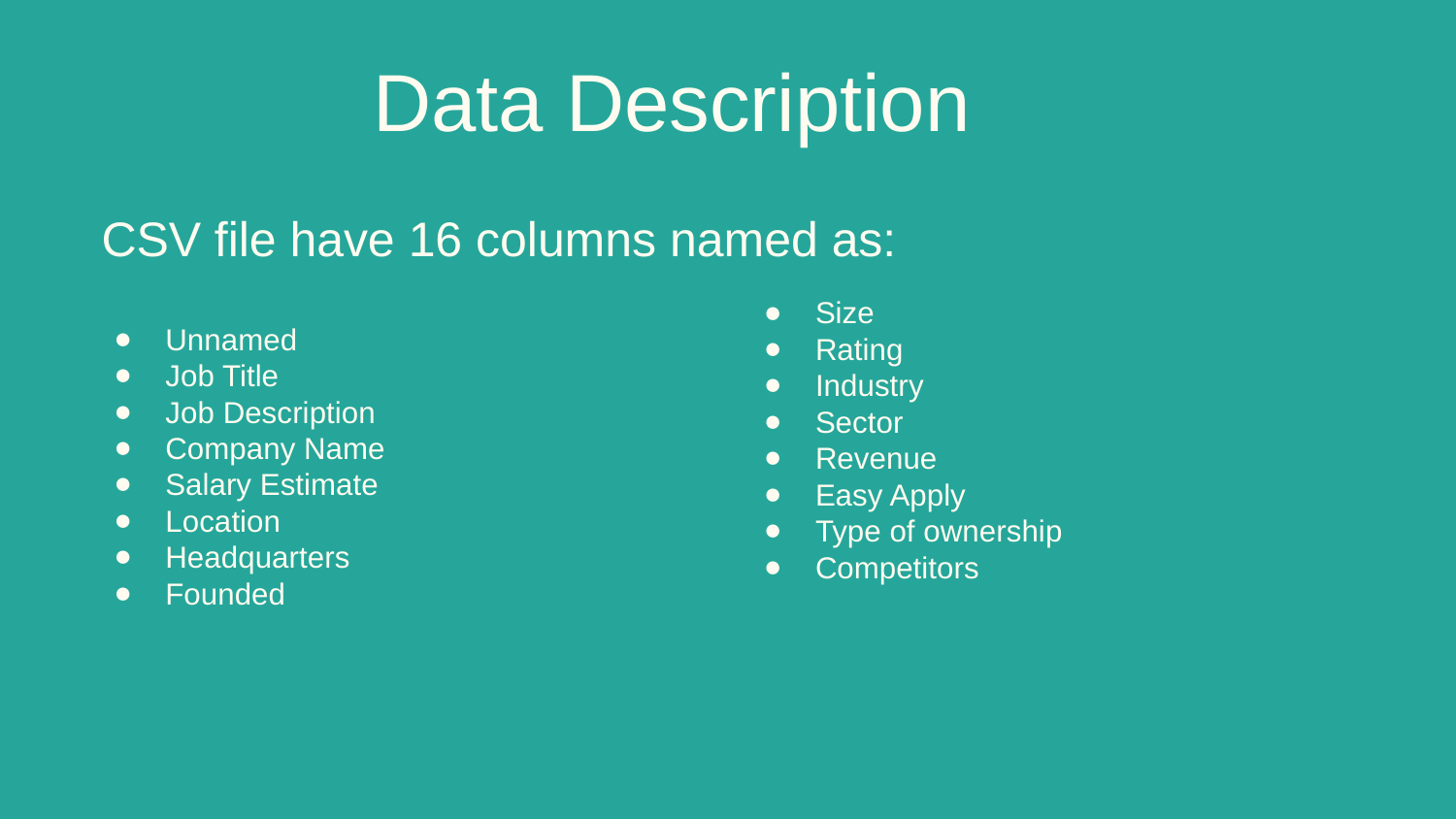

Data Description
# CSV file have 16 columns named as:

Size
Rating
Industry
Sector
Revenue
Easy Apply
Type of ownership
Competitors
Unnamed
Job Title
Job Description
Company Name
Salary Estimate
Location
Headquarters
Founded